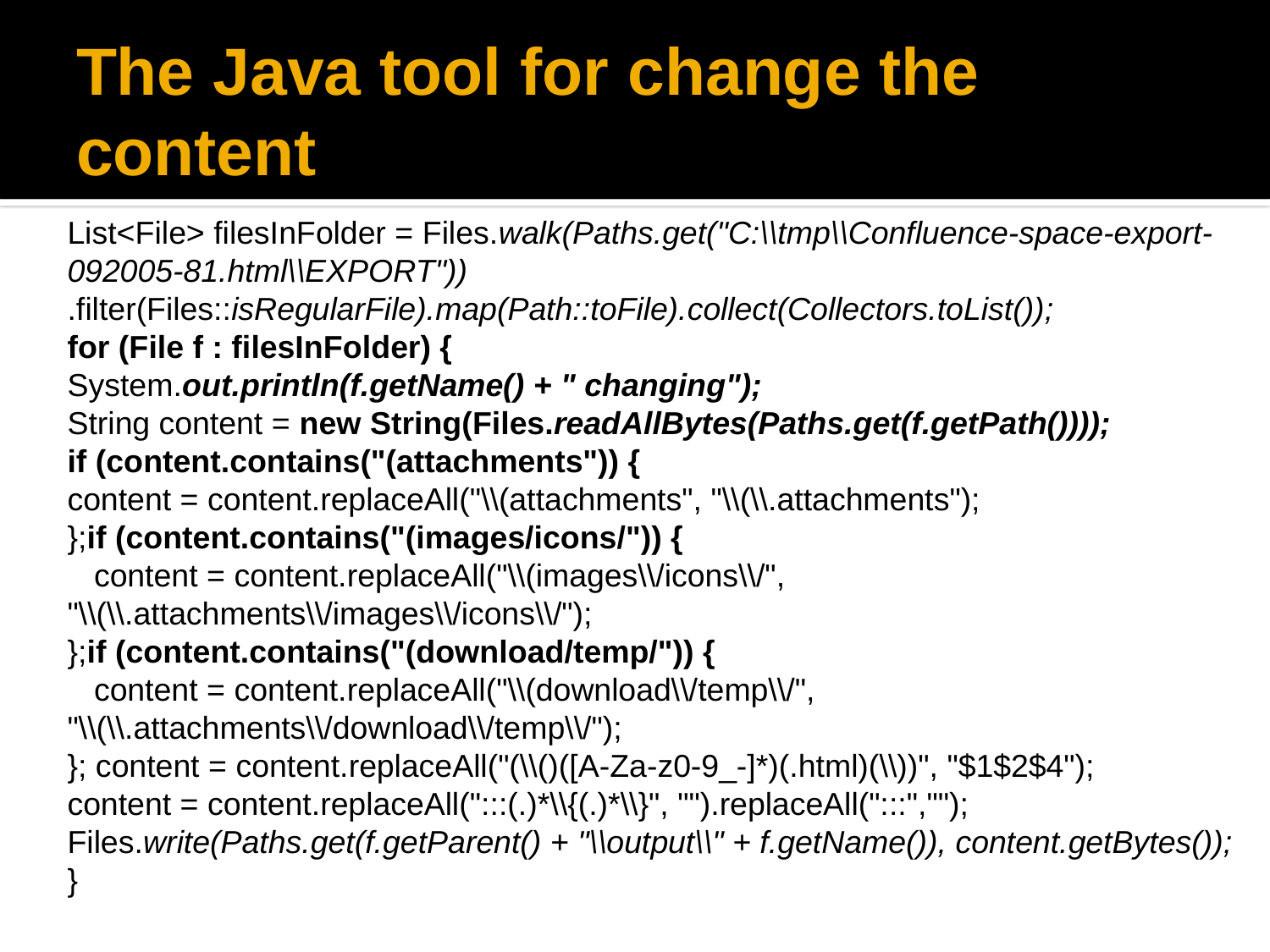

# The Java tool for change the content
List<File> filesInFolder = Files.walk(Paths.get("C:\\tmp\\Confluence-space-export-092005-81.html\\EXPORT"))
.filter(Files::isRegularFile).map(Path::toFile).collect(Collectors.toList());
for (File f : filesInFolder) {
System.out.println(f.getName() + " changing");
String content = new String(Files.readAllBytes(Paths.get(f.getPath())));
if (content.contains("(attachments")) {
content = content.replaceAll("\\(attachments", "\\(\\.attachments");
};if (content.contains("(images/icons/")) {
   content = content.replaceAll("\\(images\\/icons\\/", "\\(\\.attachments\\/images\\/icons\\/");
};if (content.contains("(download/temp/")) {
   content = content.replaceAll("\\(download\\/temp\\/", "\\(\\.attachments\\/download\\/temp\\/");
}; content = content.replaceAll("(\\()([A-Za-z0-9_-]*)(.html)(\\))", "$1$2$4");
content = content.replaceAll(":::(.)*\\{(.)*\\}", "").replaceAll(":::","");
Files.write(Paths.get(f.getParent() + "\\output\\" + f.getName()), content.getBytes());
}